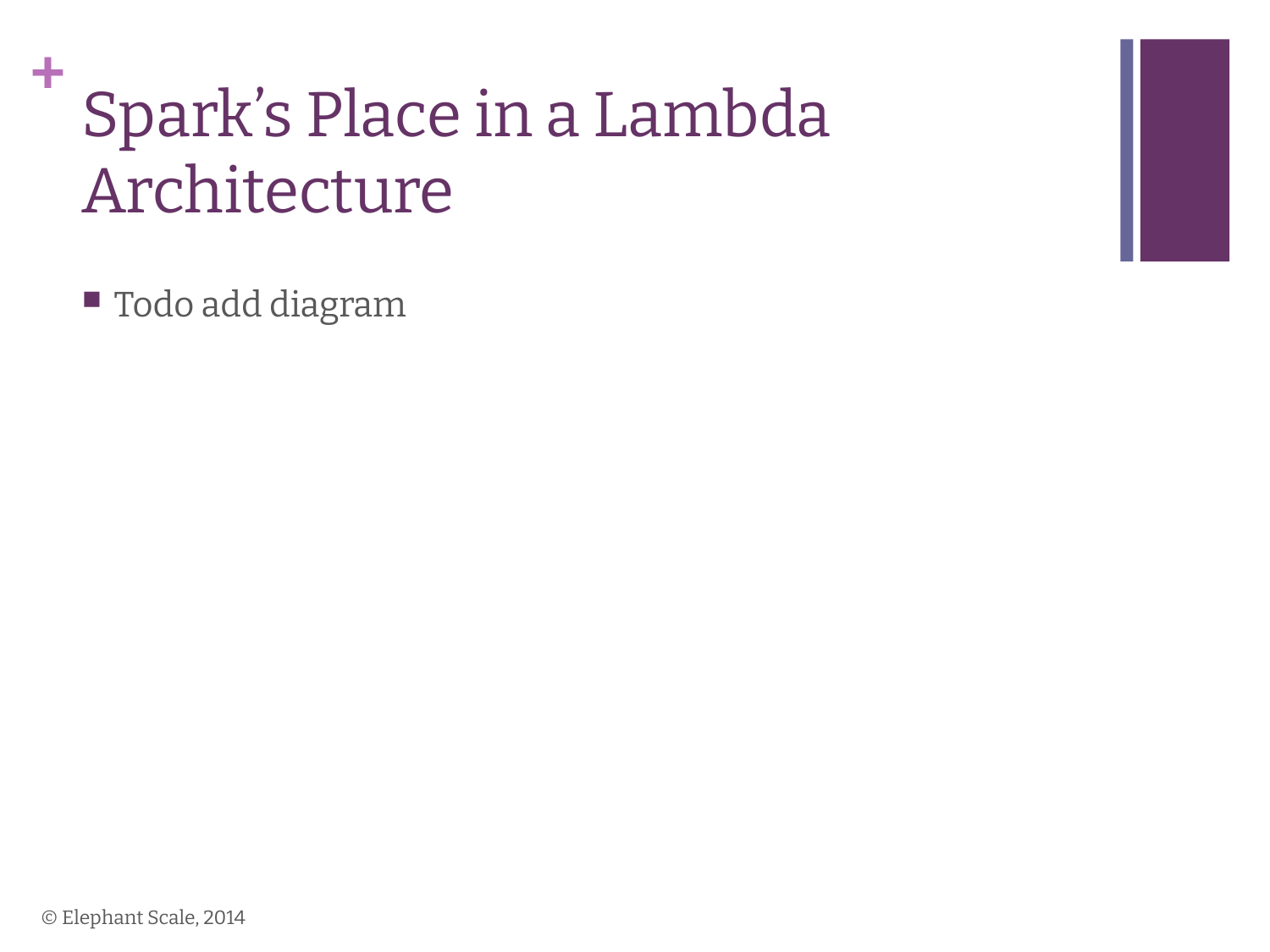

# Spark’s Place in a Lambda Architecture
Todo add diagram
© Elephant Scale, 2014